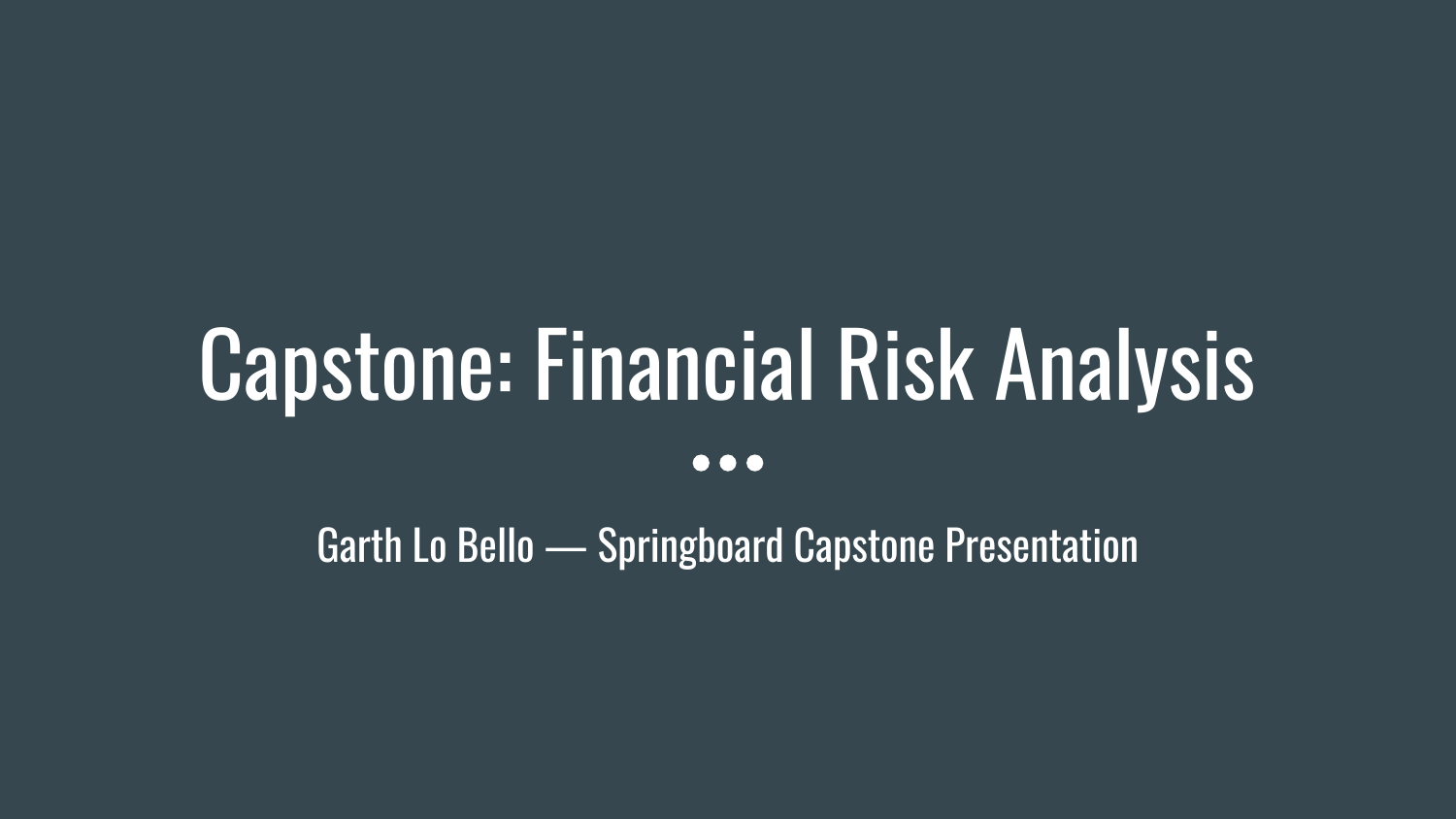

# Capstone: Financial Risk Analysis
Garth Lo Bello — Springboard Capstone Presentation